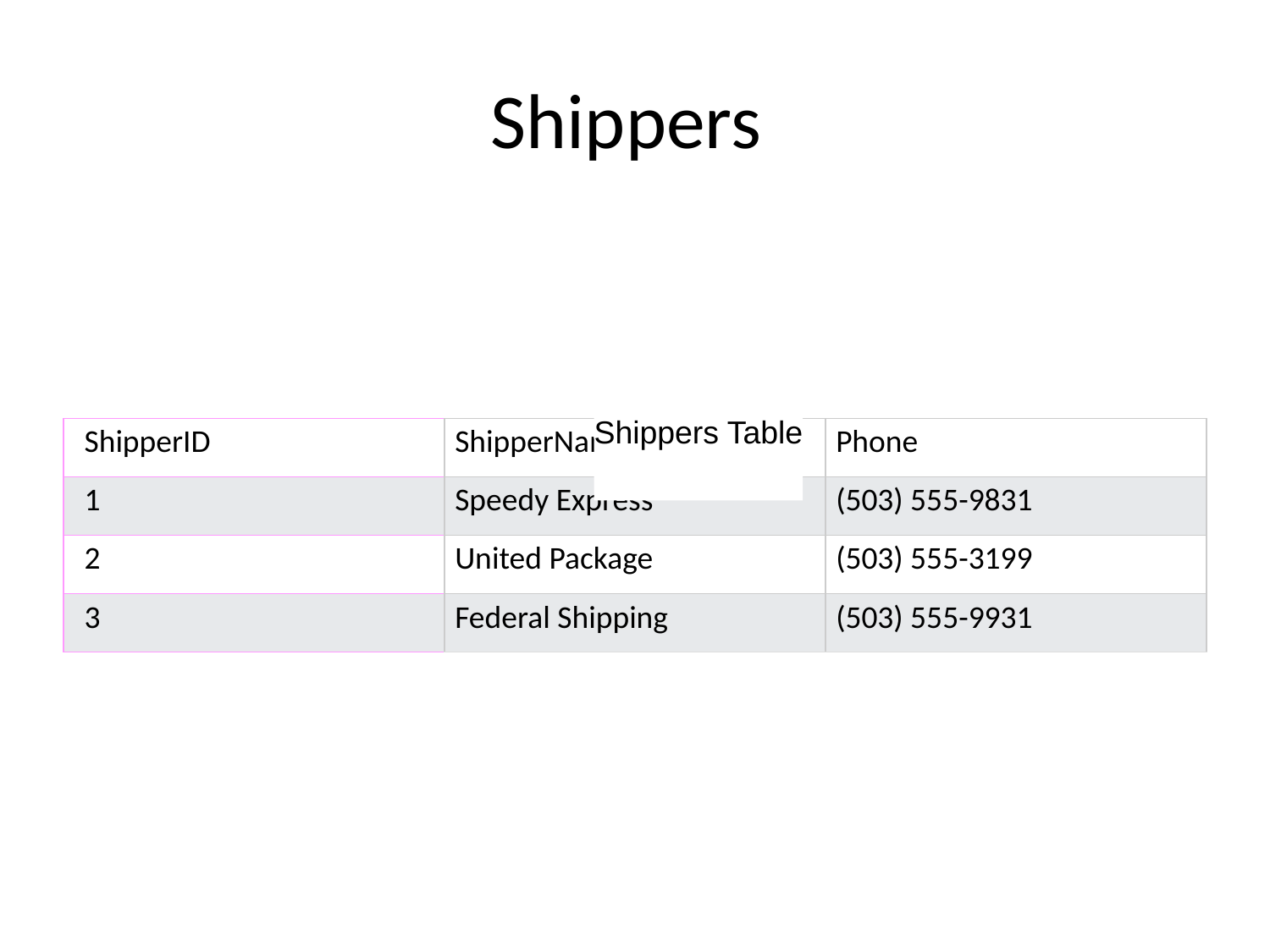

# Shippers
Shippers Table

| ShipperID | ShipperName | Phone |
| --- | --- | --- |
| 1 | Speedy Express | (503) 555-9831 |
| 2 | United Package | (503) 555-3199 |
| 3 | Federal Shipping | (503) 555-9931 |